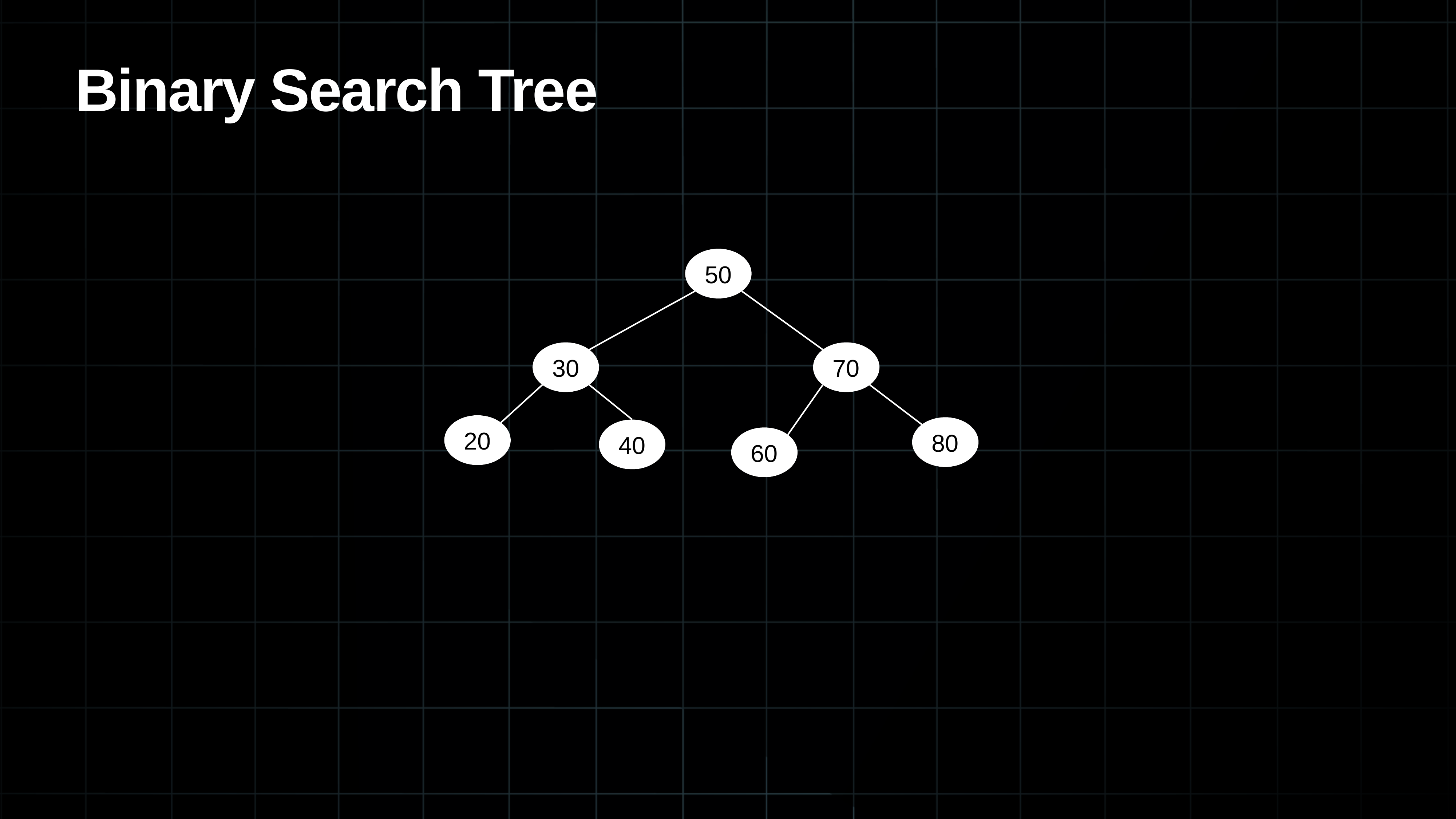

# Binary Search Tree
50
30
70
20
80
40
60